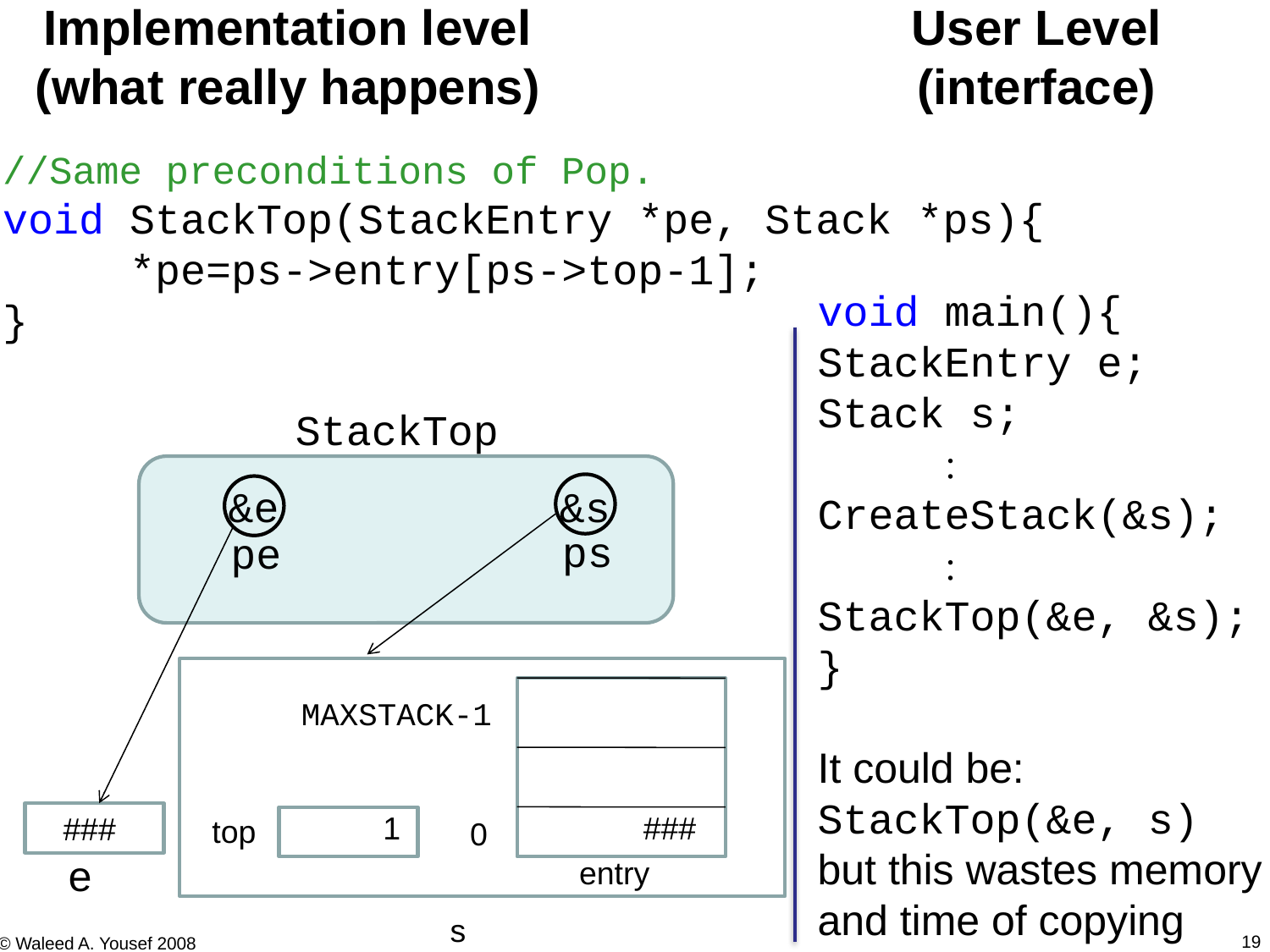

Implementation level (what really happens)
User Level (interface)
//Same preconditions of Pop.
void StackTop(StackEntry *pe, Stack *ps){
	*pe=ps->entry[ps->top-1];
}
void main(){
StackEntry e;
Stack s;
	:
CreateStack(&s);
     :
StackTop(&e, &s);
}

It could be: StackTop(&e, s)
but this wastes memory and time of copying
StackTop

&s

ps
&e

pe

MAXSTACK-1
top

0
entry
s
1
###

###
e
19
© Waleed A. Yousef 2008